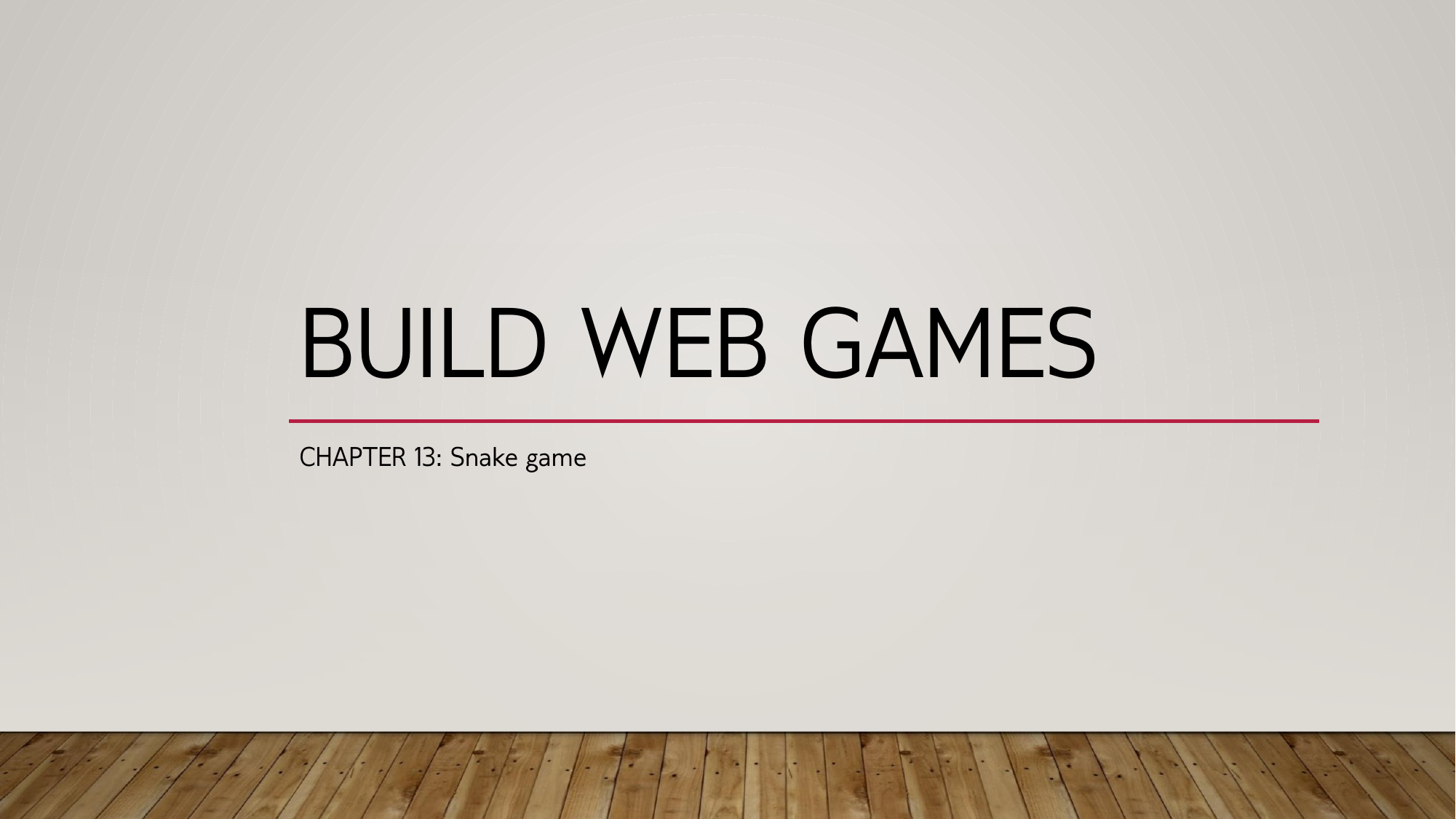

# BUILD WEB GAMES
CHAPTER 13: Snake game